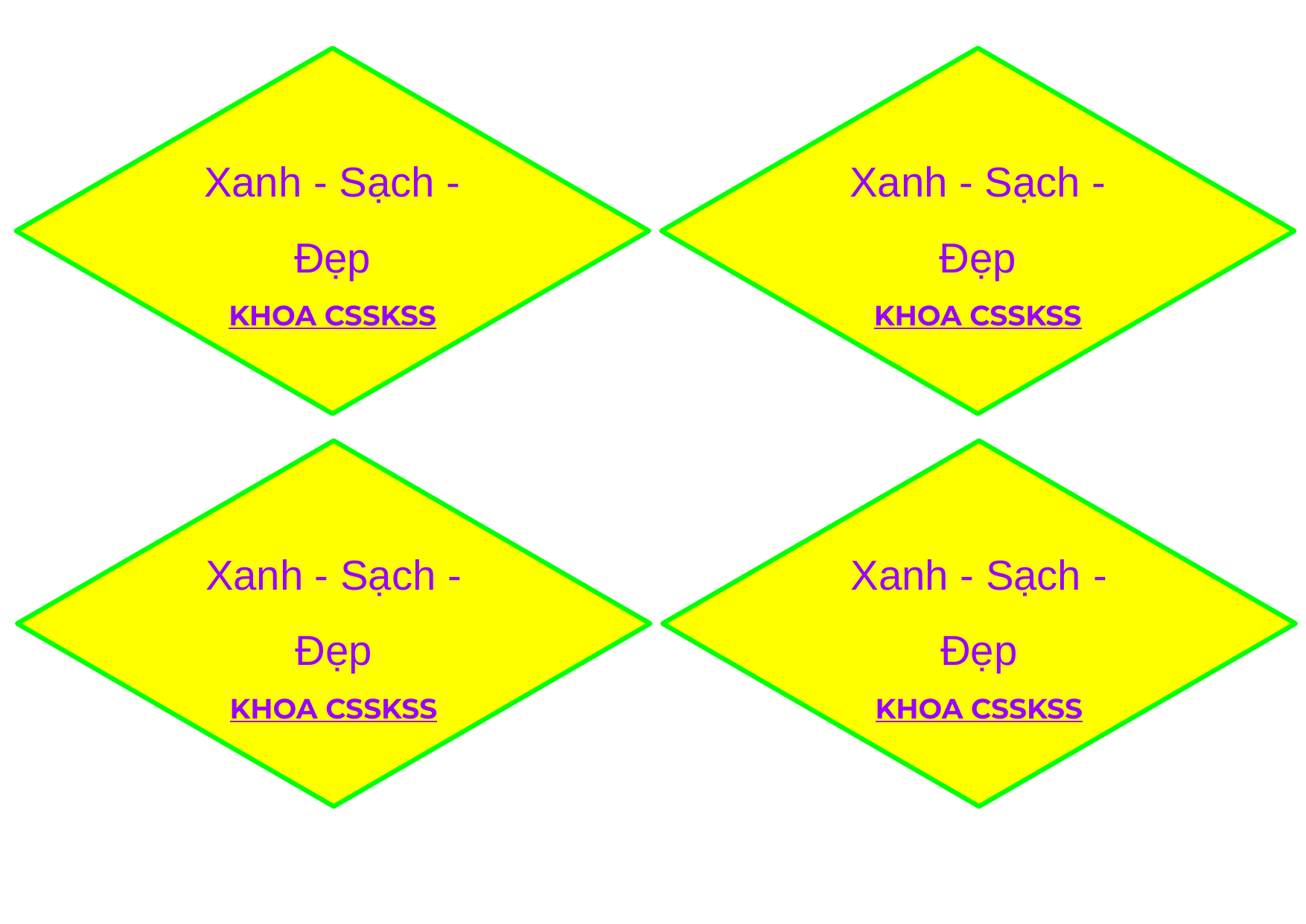

Xanh - Sạch - Đẹp
KHOA CSSKSS
Xanh - Sạch - Đẹp
KHOA CSSKSS
Xanh - Sạch - Đẹp
KHOA CSSKSS
Xanh - Sạch - Đẹp
KHOA CSSKSS